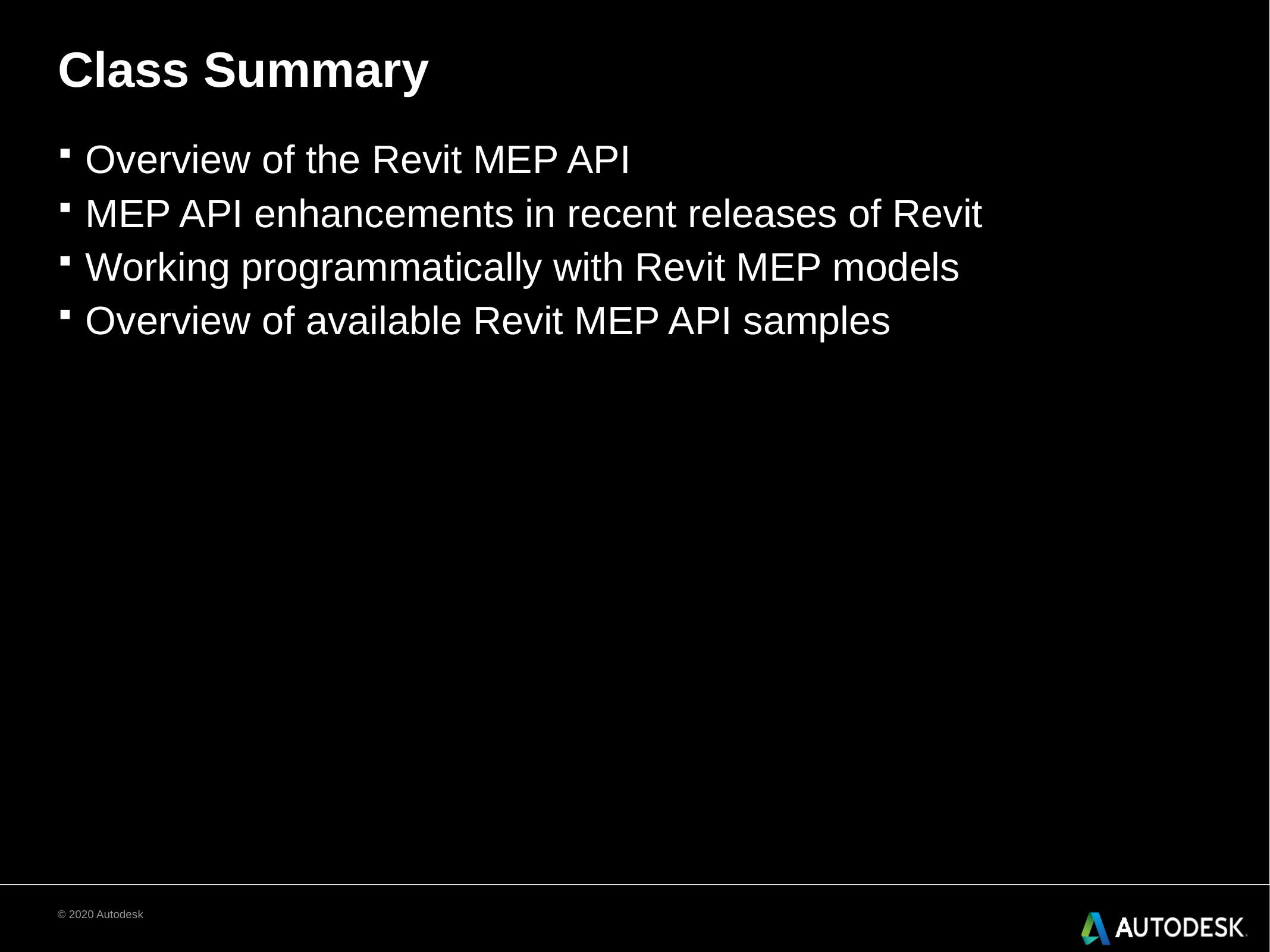

# Class Summary
Overview of the Revit MEP API
MEP API enhancements in recent releases of Revit
Working programmatically with Revit MEP models
Overview of available Revit MEP API samples